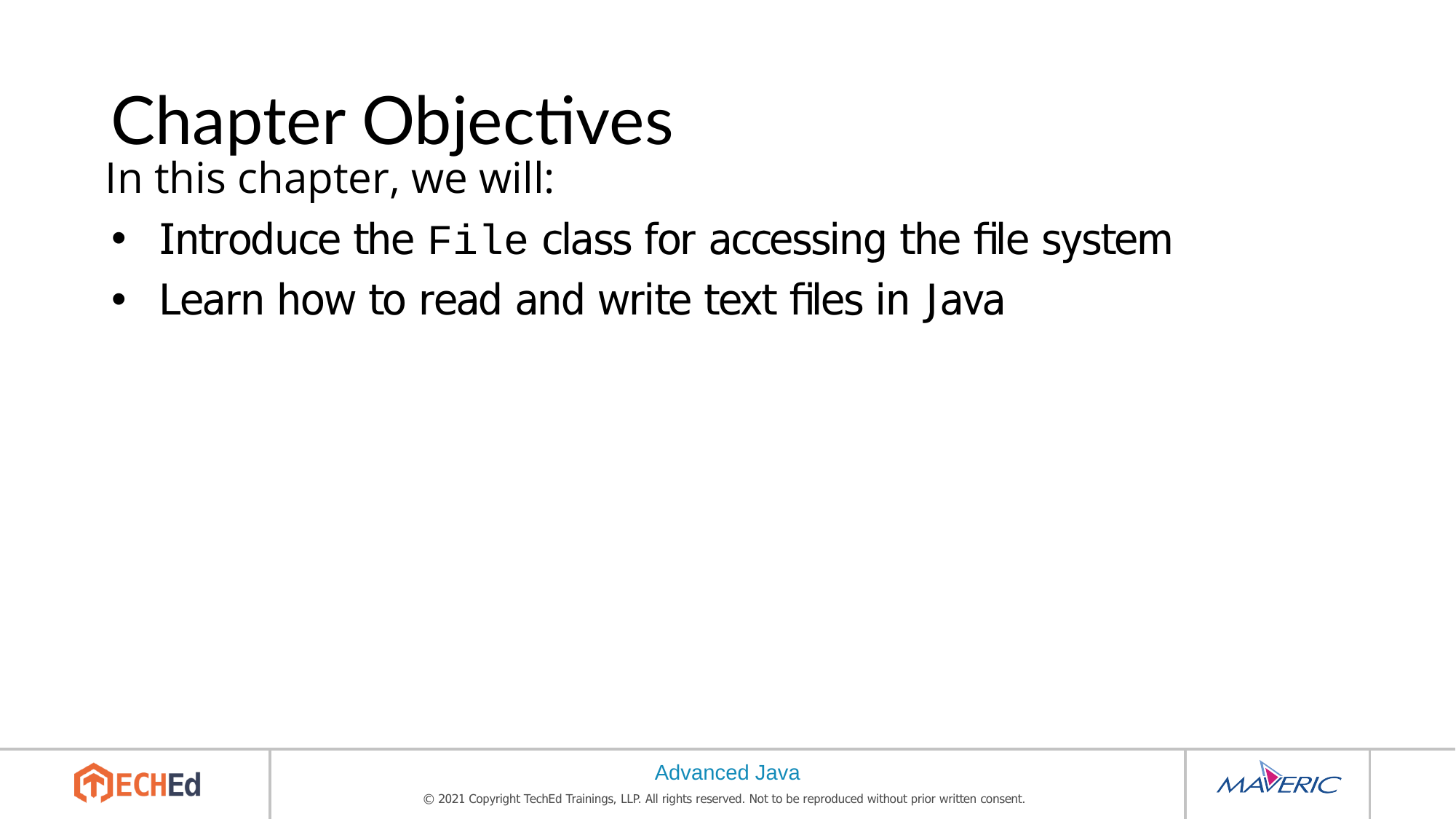

# Chapter Objectives
In this chapter, we will:
Introduce the File class for accessing the file system
Learn how to read and write text files in Java